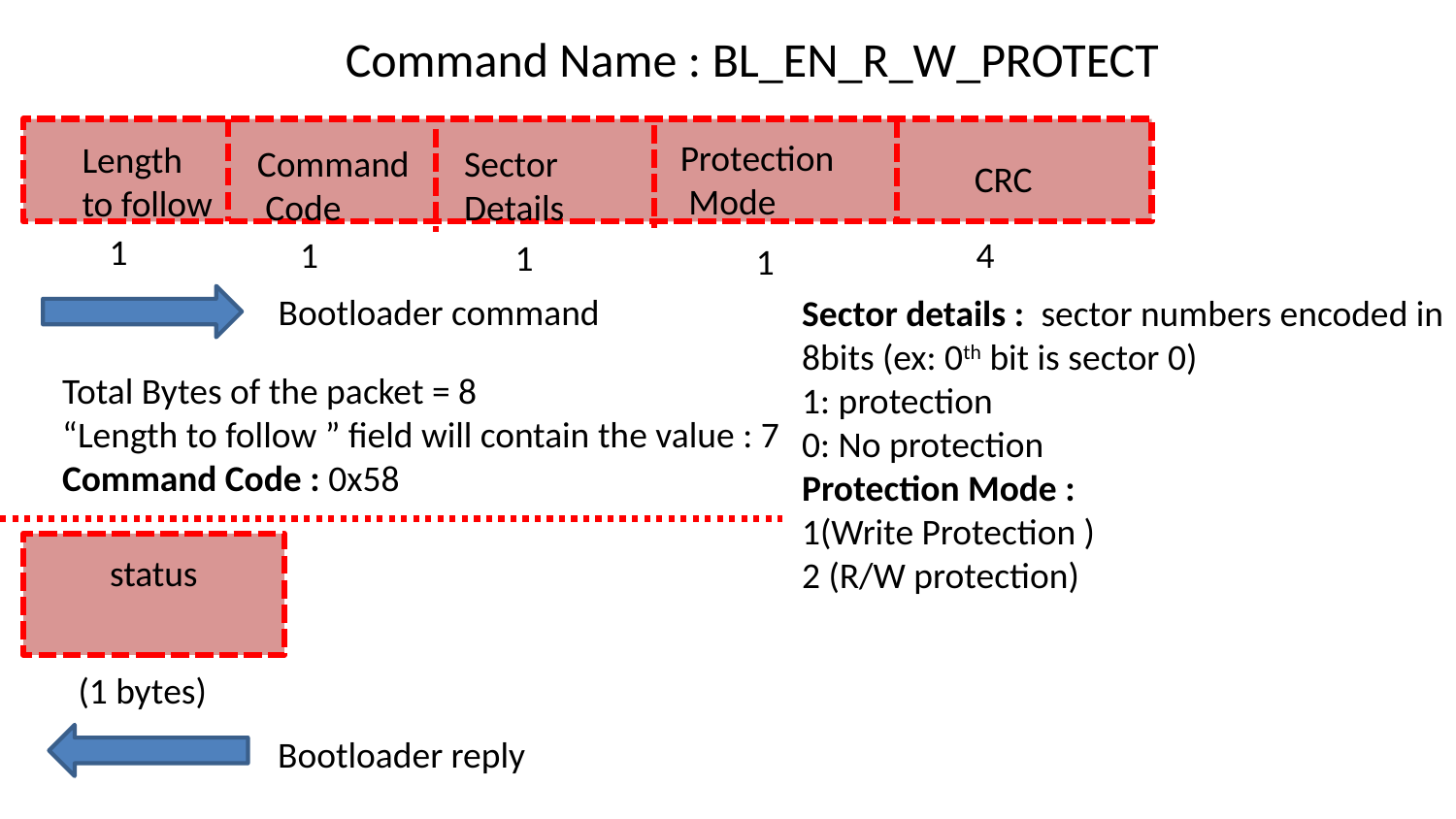

Command Name : BL_EN_R_W_PROTECT

Protection
 Mode
Length
to follow
Command
 Code
Sector
Details
CRC
1
1
4
1
1
Bootloader command
Sector details :  sector numbers encoded in 8bits (ex: 0th bit is sector 0)
1: protection
0: No protection
Protection Mode :
1(Write Protection )
2 (R/W protection)

Total Bytes of the packet = 8
“Length to follow ” field will contain the value : 7
Command Code : 0x58

status
(1 bytes)

Bootloader reply